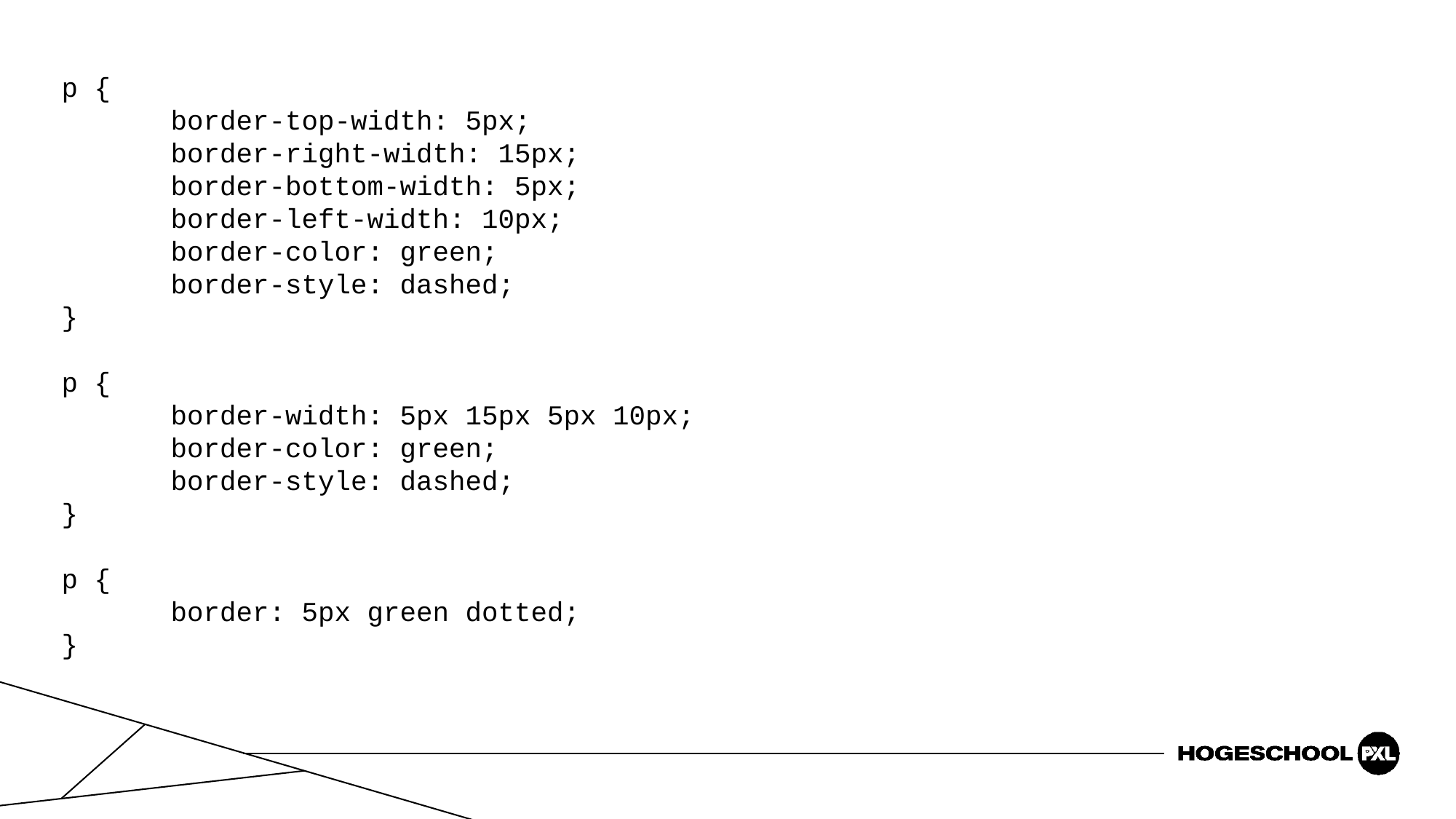

p {
	border-top-width: 5px;
	border-right-width: 15px;
	border-bottom-width: 5px;
	border-left-width: 10px;
	border-color: green;
	border-style: dashed;
}

p {
	border-width: 5px 15px 5px 10px;
	border-color: green;
	border-style: dashed;
}

p {
	border: 5px green dotted;
}